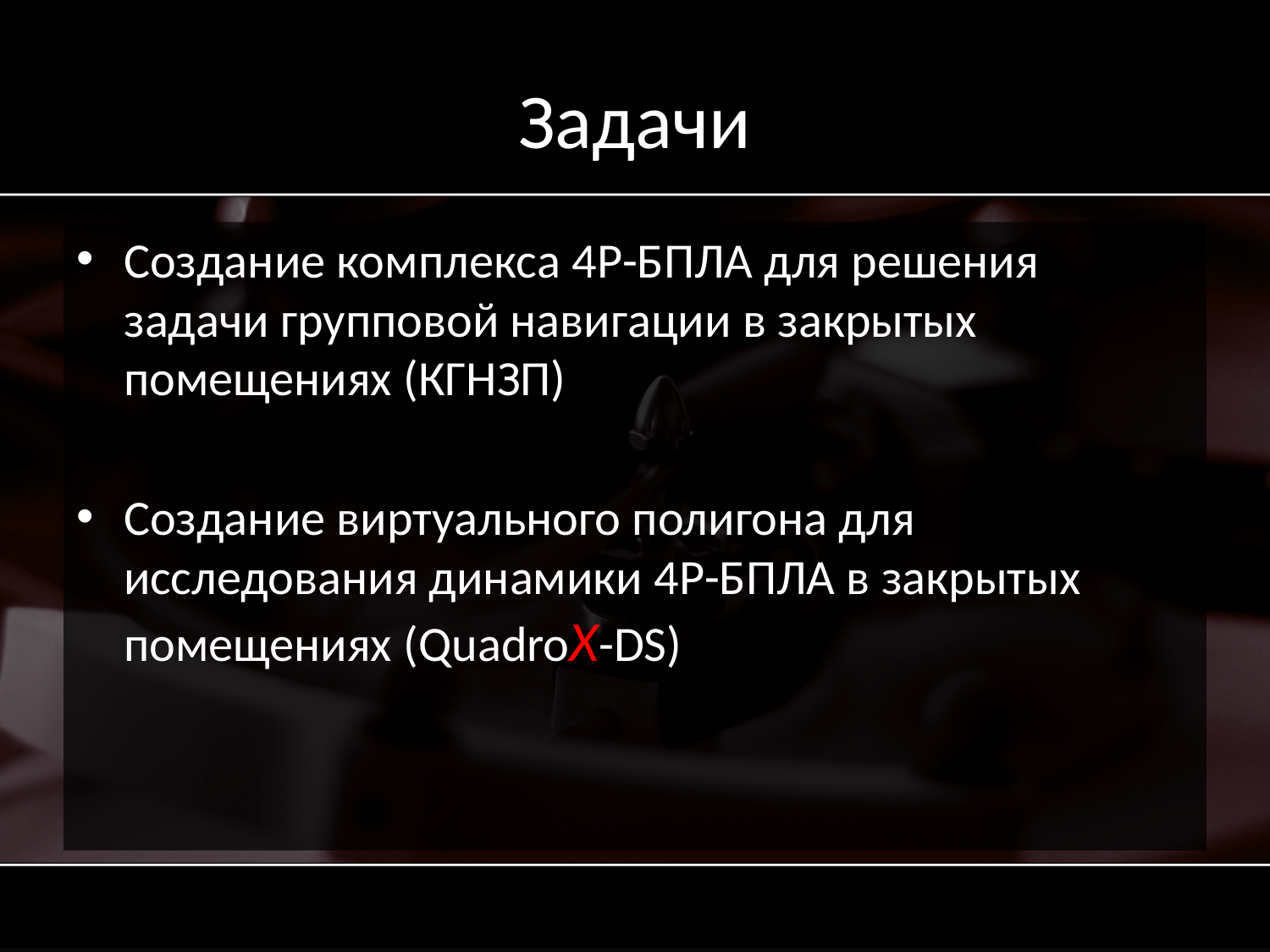

# Задачи
Создание комплекса 4Р-БПЛА для решения задачи групповой навигации в закрытых помещениях (КГНЗП)

Создание виртуального полигона для исследования динамики 4Р-БПЛА в закрытых помещениях (QuadroX-DS)